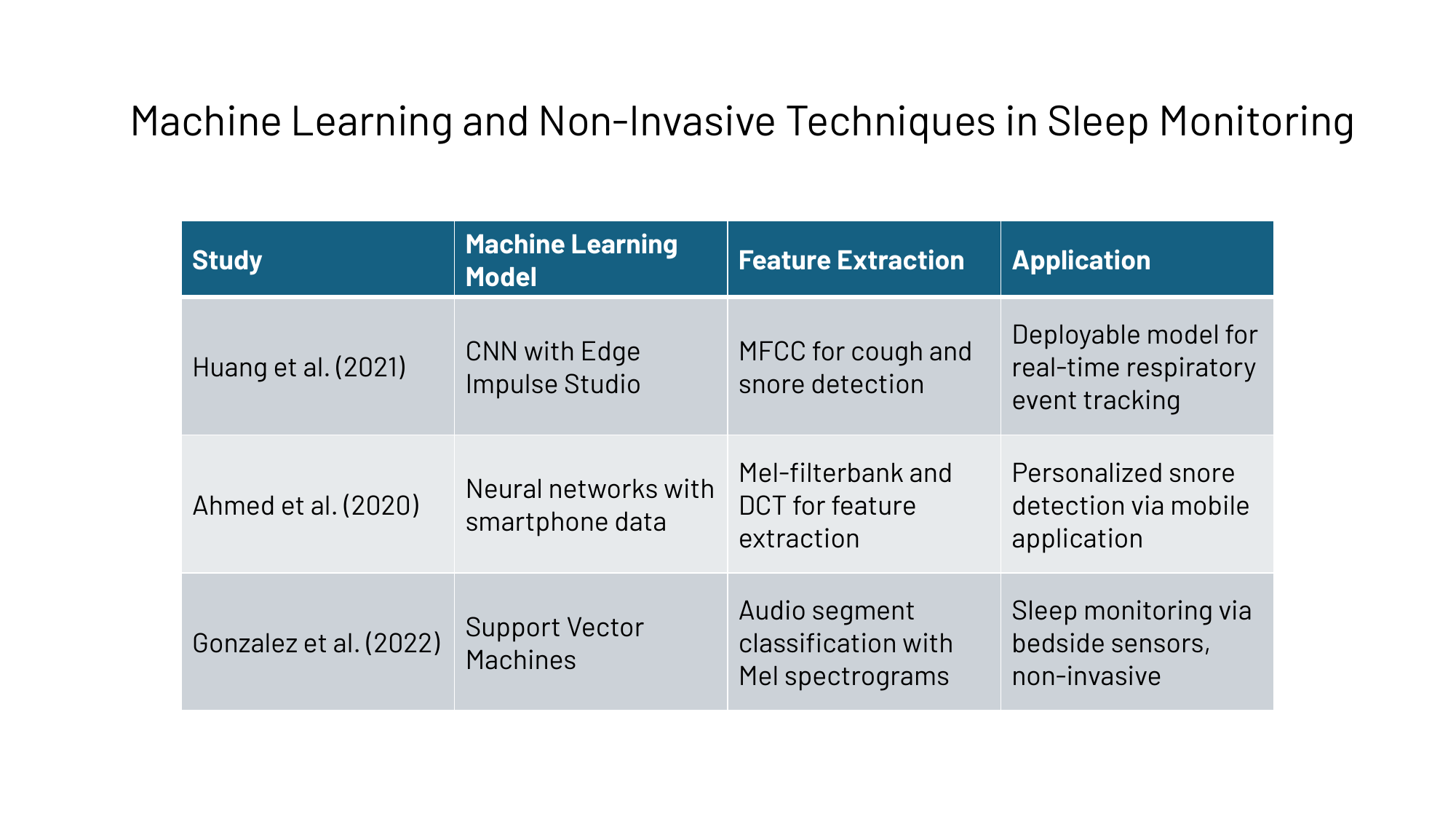

Machine Learning and Non-Invasive Techniques in Sleep Monitoring
| Study | Machine Learning Model | Feature Extraction | Application |
| --- | --- | --- | --- |
| Huang et al. (2021) | CNN with Edge Impulse Studio | MFCC for cough and snore detection | Deployable model for real-time respiratory event tracking |
| Ahmed et al. (2020) | Neural networks with smartphone data | Mel-filterbank and DCT for feature extraction | Personalized snore detection via mobile application |
| Gonzalez et al. (2022) | Support Vector Machines | Audio segment classification with Mel spectrograms | Sleep monitoring via bedside sensors, non-invasive |